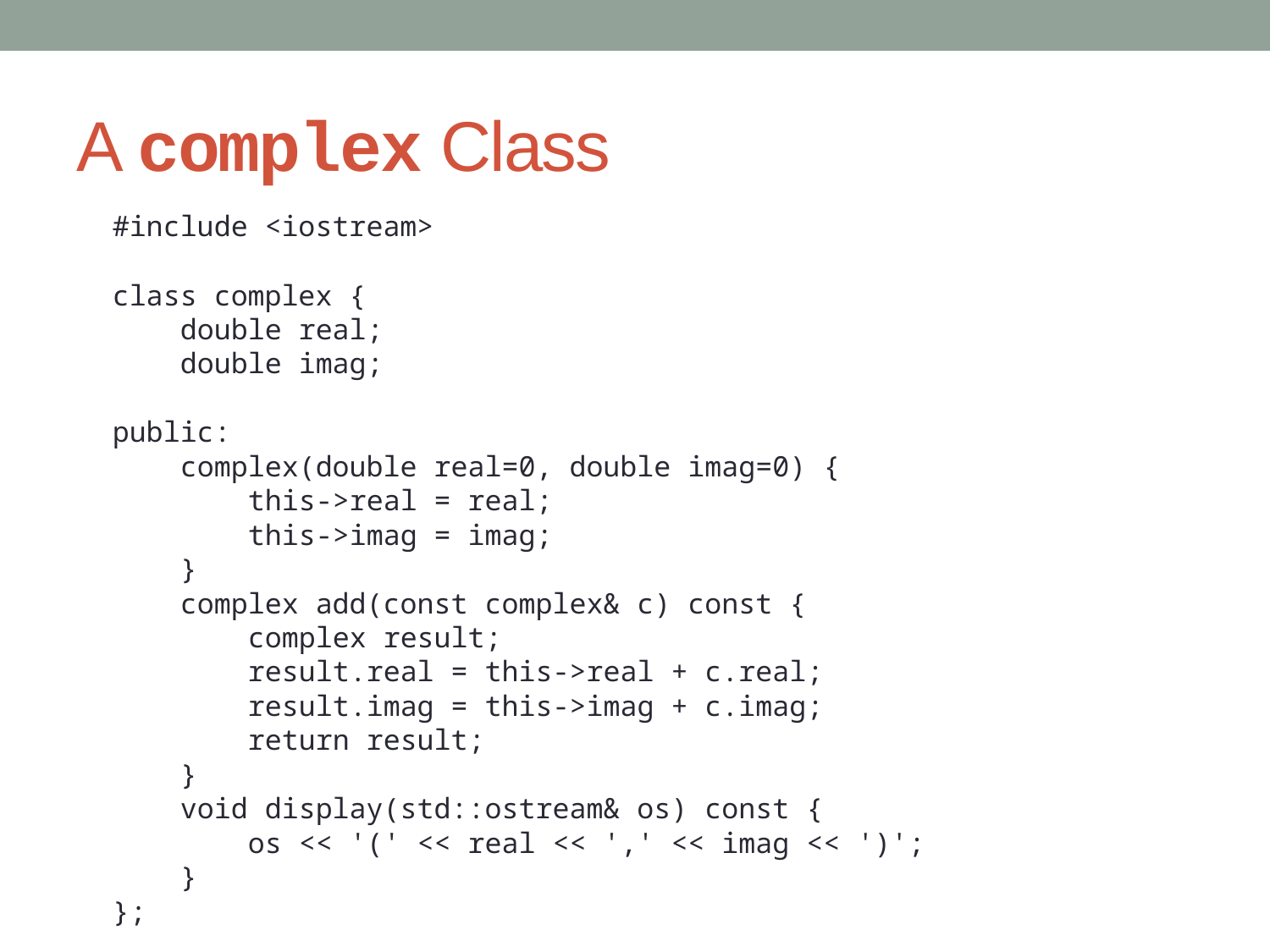

# A complex Class
#include <iostream>

class complex {
    double real;
    double imag;

public:
    complex(double real=0, double imag=0) {
        this->real = real;
        this->imag = imag;
    }
    complex add(const complex& c) const {
        complex result;
        result.real = this->real + c.real;
        result.imag = this->imag + c.imag;
        return result;
    }
    void display(std::ostream& os) const {
        os << '(' << real << ',' << imag << ')';
    }
};